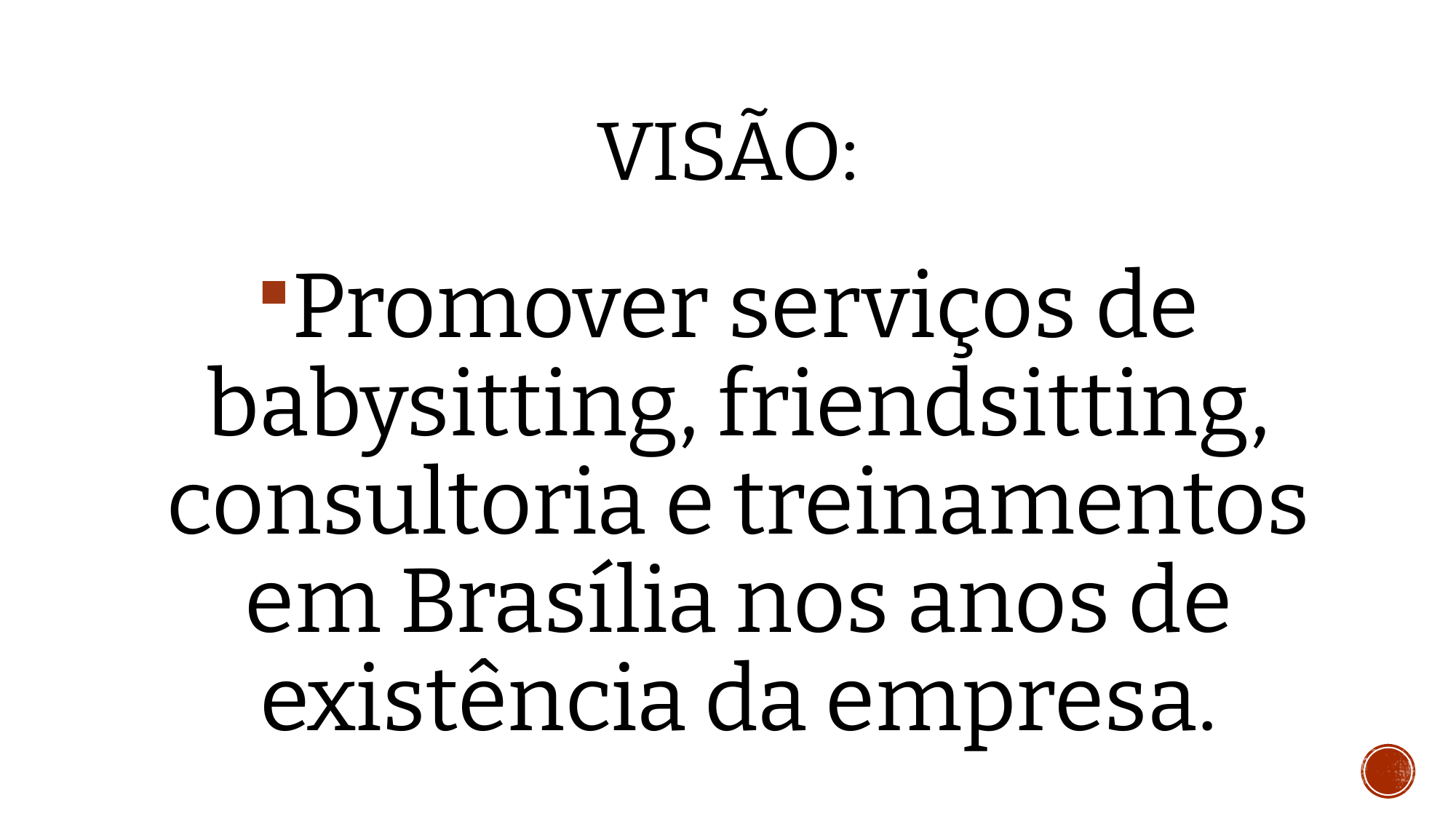

# Visão:
Promover serviços de babysitting, friendsitting, consultoria e treinamentos em Brasília nos anos de existência da empresa.